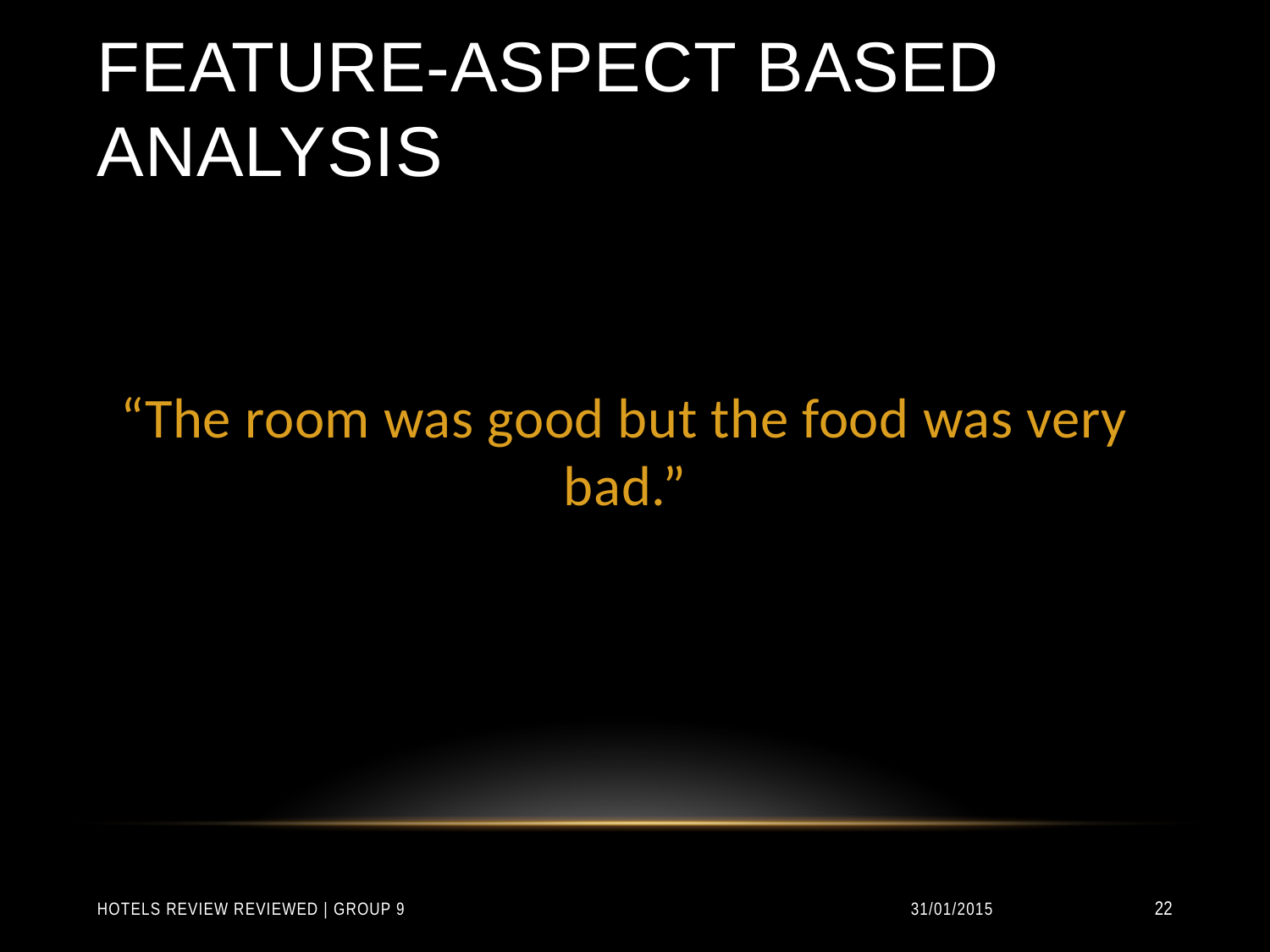

# Feature-Aspect Based Analysis

“The room was good but the food was very bad.”

Hotels Review Reviewed | Group 9
31/01/2015
22